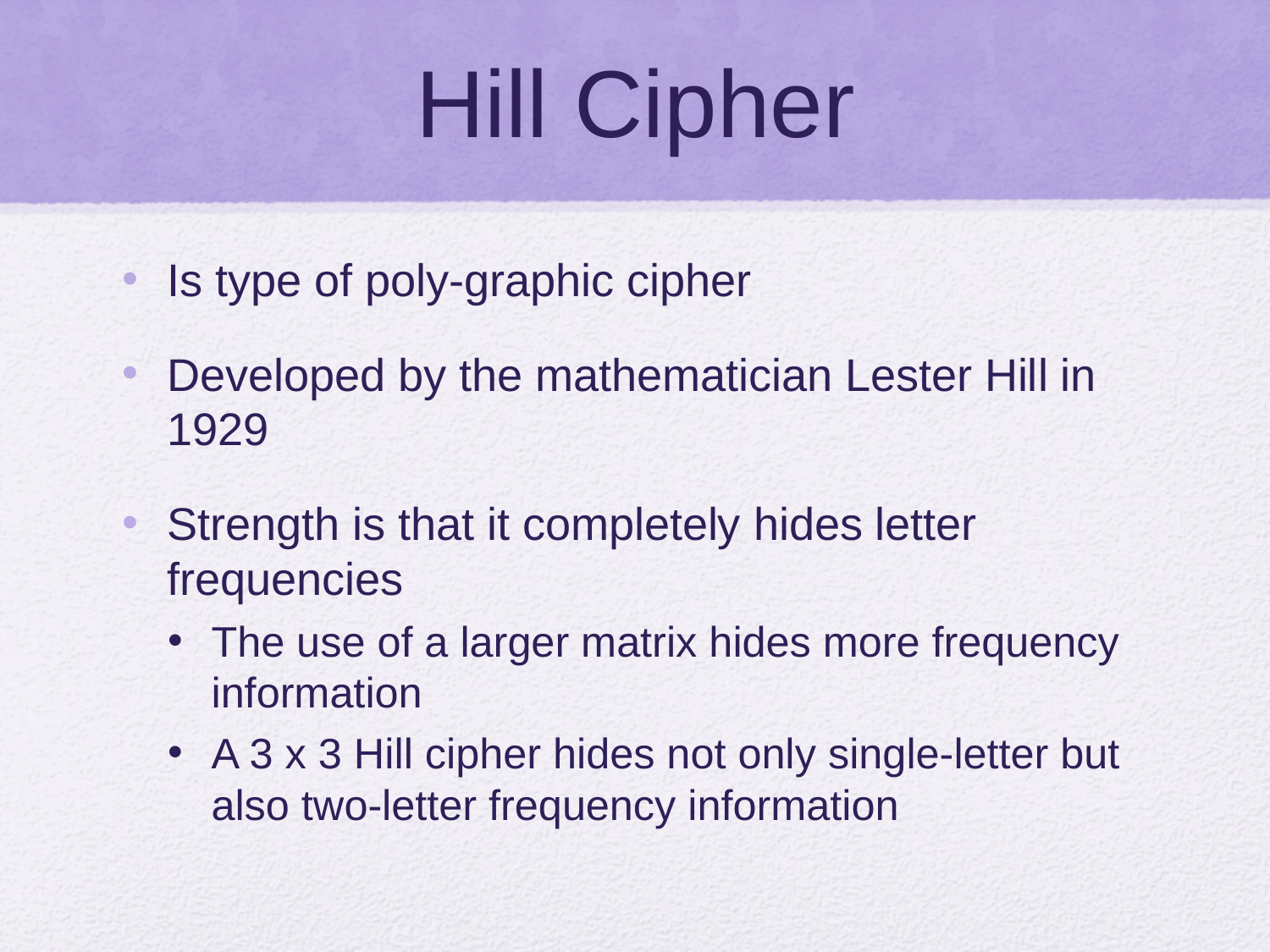

# Hill Cipher
Is type of poly-graphic cipher
Developed by the mathematician Lester Hill in 1929
Strength is that it completely hides letter frequencies
The use of a larger matrix hides more frequency information
A 3 x 3 Hill cipher hides not only single-letter but also two-letter frequency information